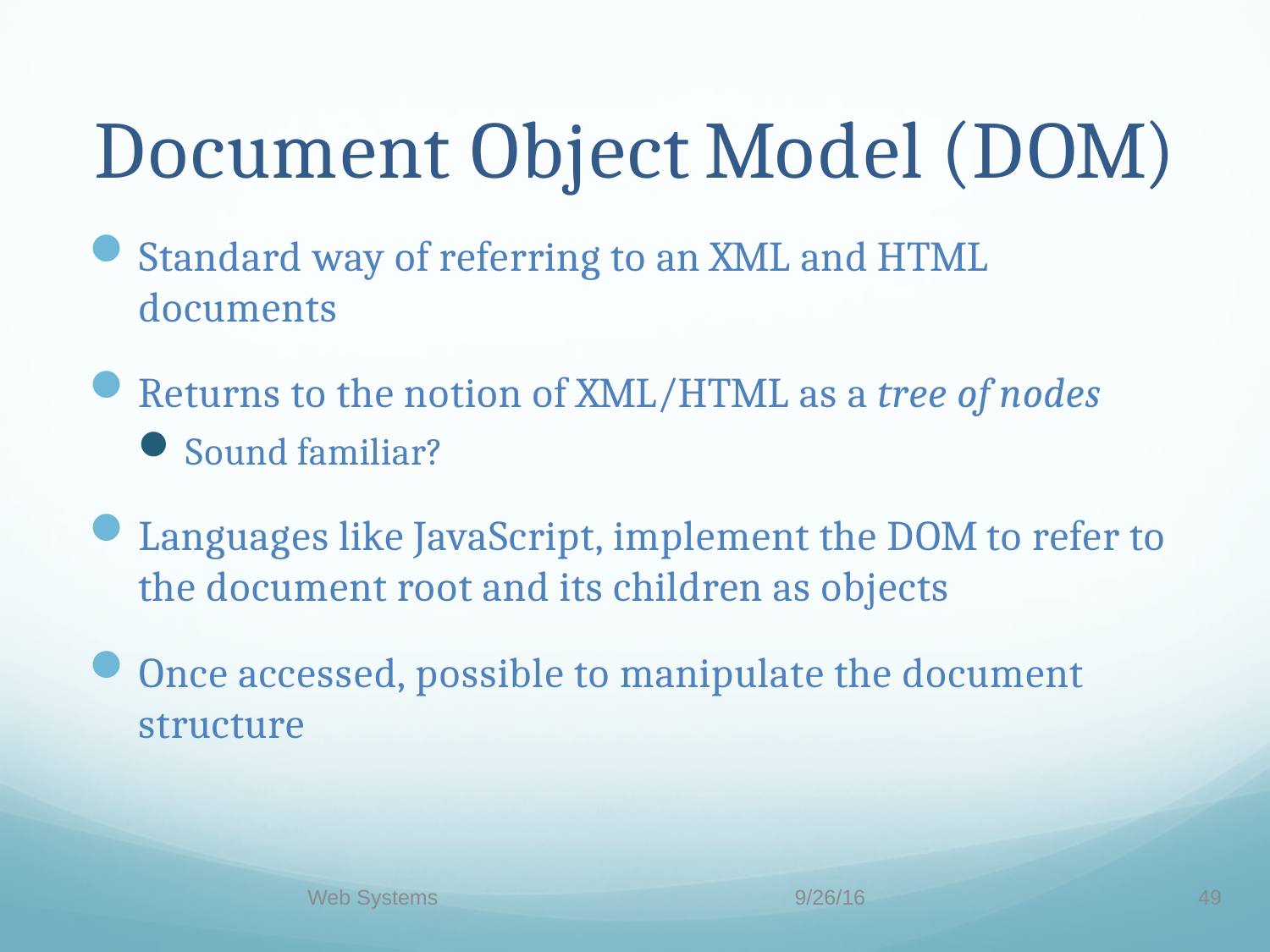

# Document Object Model (DOM)
Standard way of referring to an XML and HTML documents
Returns to the notion of XML/HTML as a tree of nodes
Sound familiar?
Languages like JavaScript, implement the DOM to refer to the document root and its children as objects
Once accessed, possible to manipulate the document structure
Web Systems
9/26/16
49